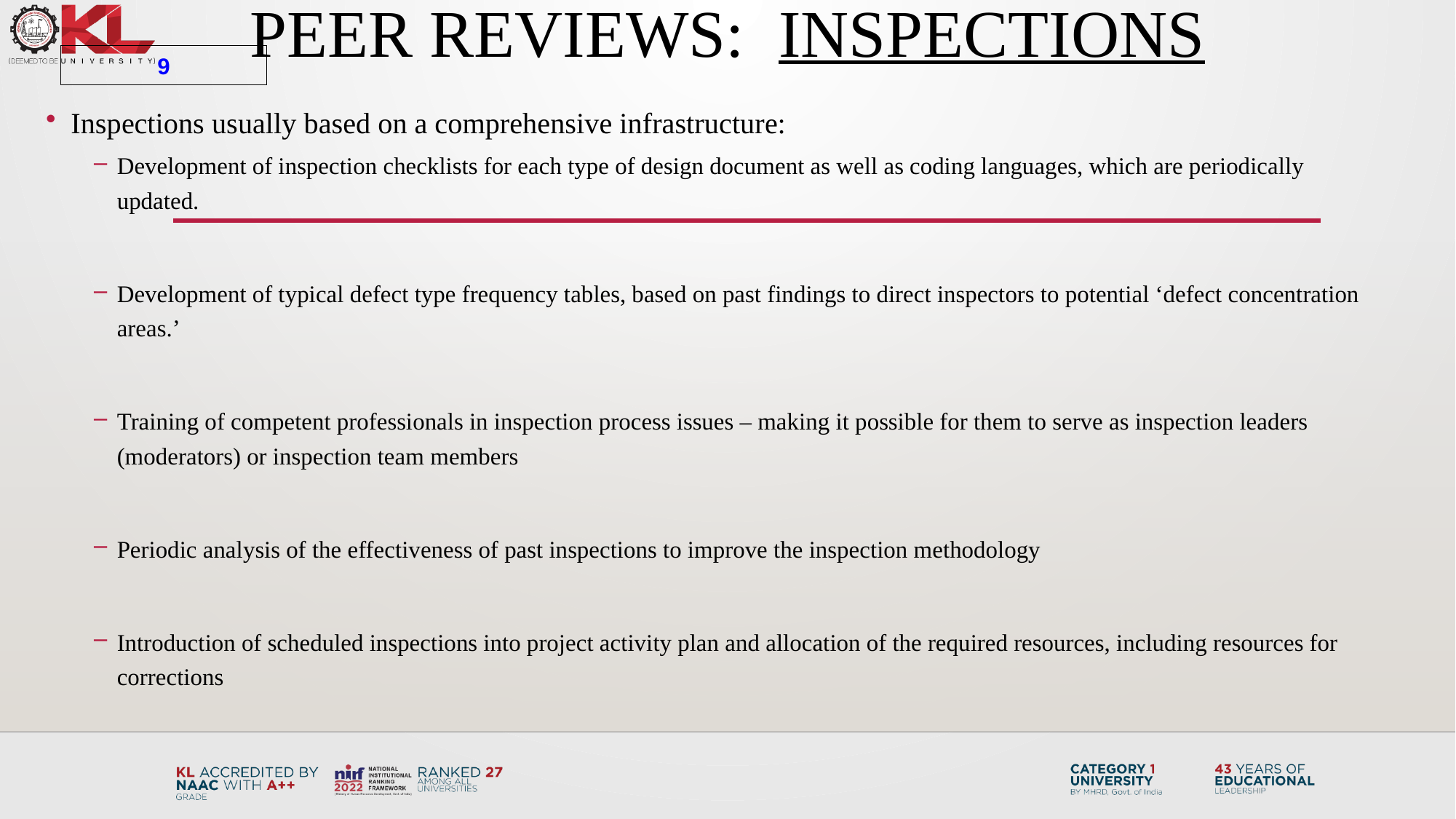

# Peer Reviews:  Inspections
9
Inspections usually based on a comprehensive infrastructure:
Development of inspection checklists for each type of design document as well as coding languages, which are periodically updated.

Development of typical defect type frequency tables, based on past findings to direct inspectors to potential ‘defect concentration areas.’

Training of competent professionals in inspection process issues – making it possible for them to serve as inspection leaders (moderators) or inspection team members

Periodic analysis of the effectiveness of past inspections to improve the inspection methodology

Introduction of scheduled inspections into project activity plan and allocation of the required resources, including resources for corrections